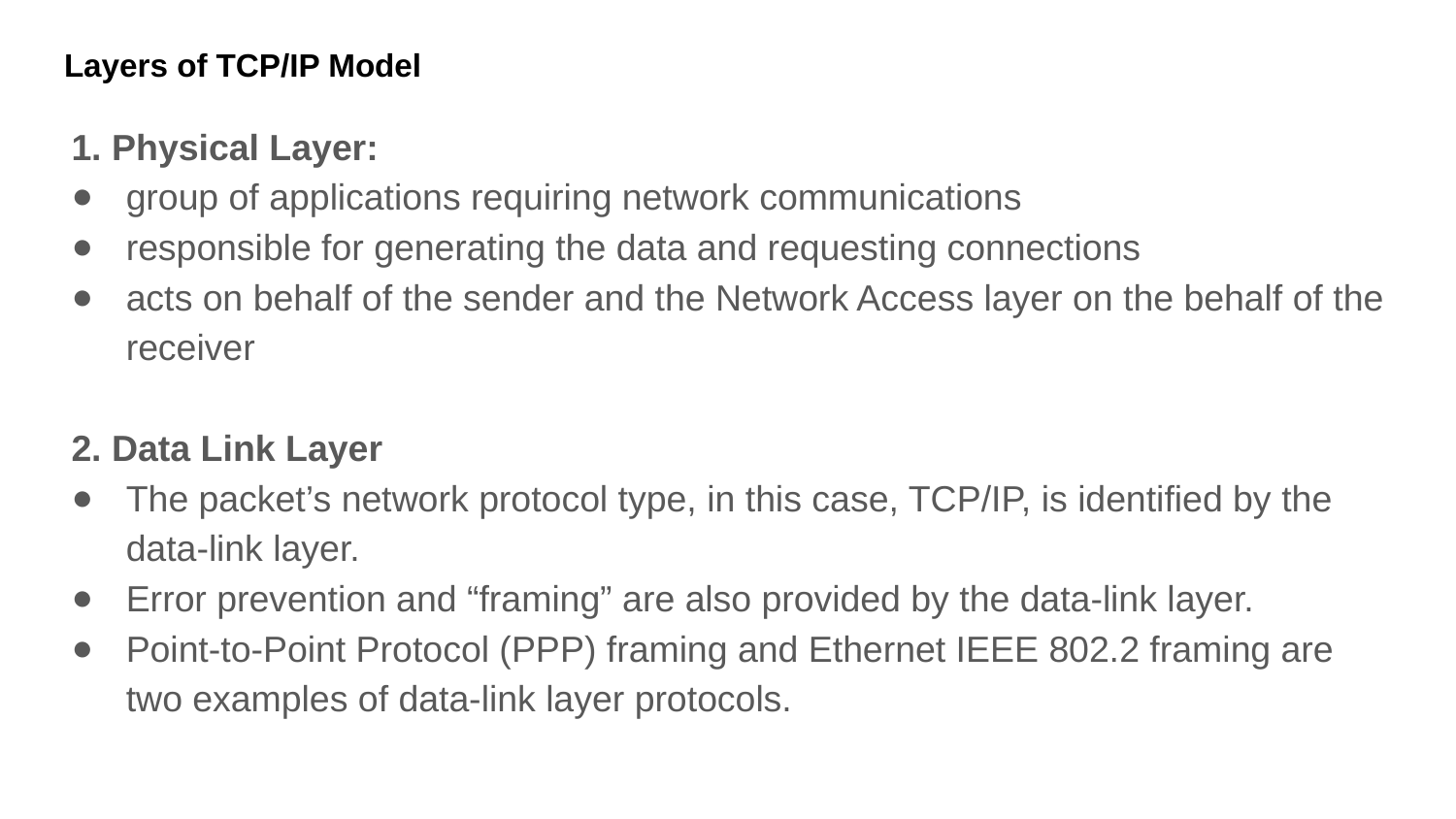

# Layers of TCP/IP Model
1. Physical Layer:
group of applications requiring network communications
responsible for generating the data and requesting connections
acts on behalf of the sender and the Network Access layer on the behalf of the receiver

2. Data Link Layer
The packet’s network protocol type, in this case, TCP/IP, is identified by the data-link layer.
Error prevention and “framing” are also provided by the data-link layer.
Point-to-Point Protocol (PPP) framing and Ethernet IEEE 802.2 framing are two examples of data-link layer protocols.